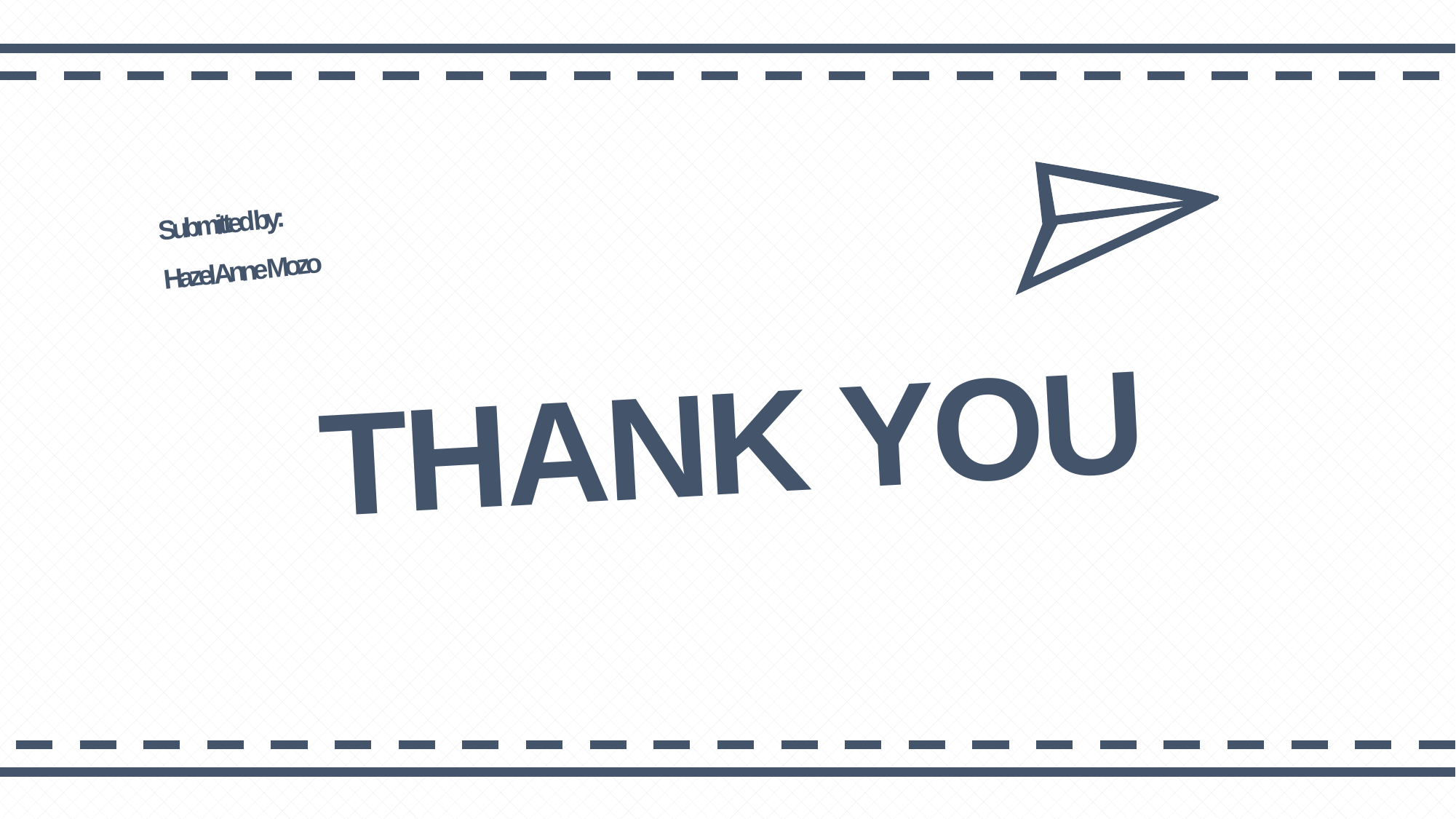

Submitted by:
Hazel Anne Mozo
THANK YOU